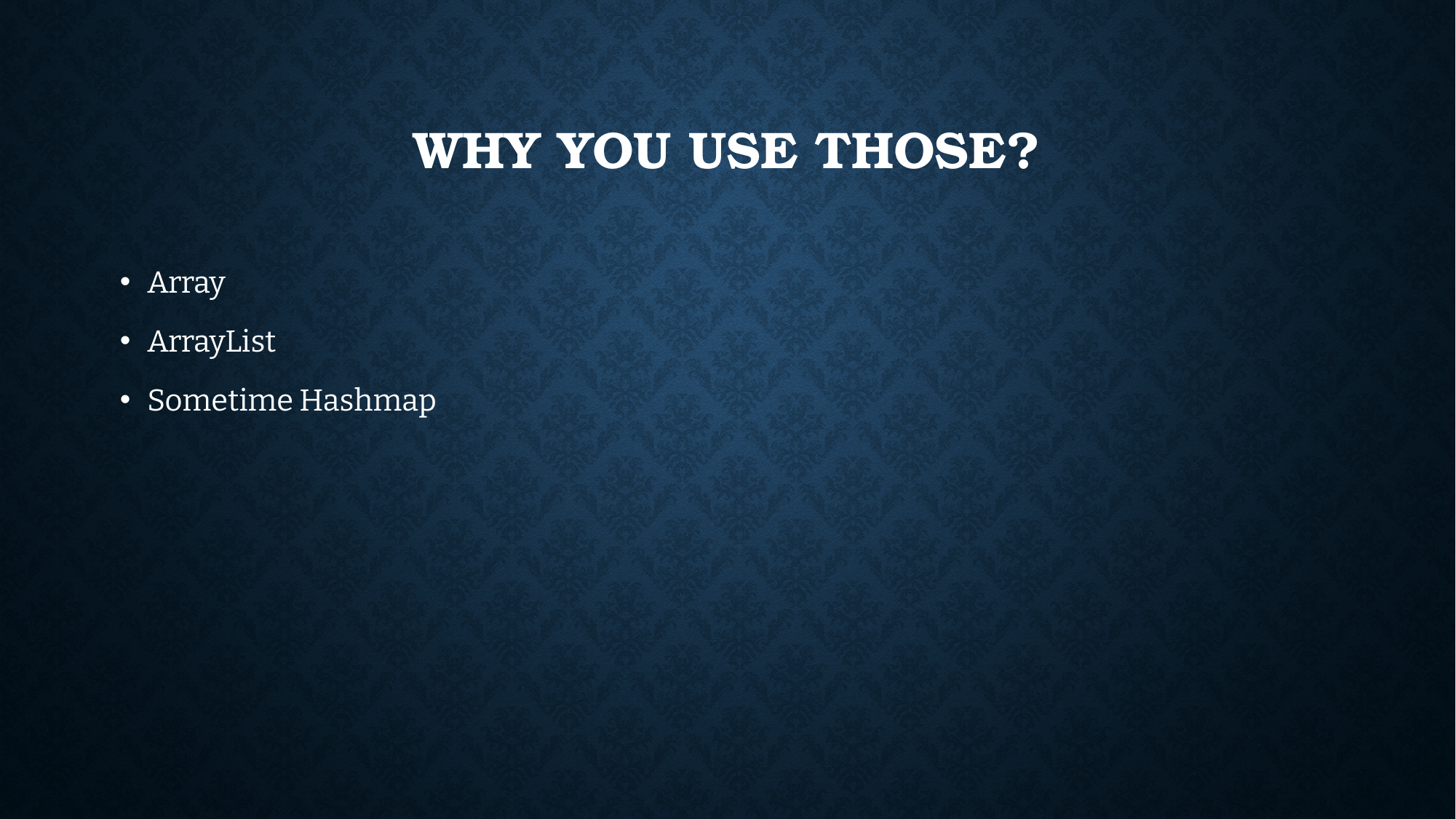

# Why you use those?
Array
ArrayList
Sometime Hashmap